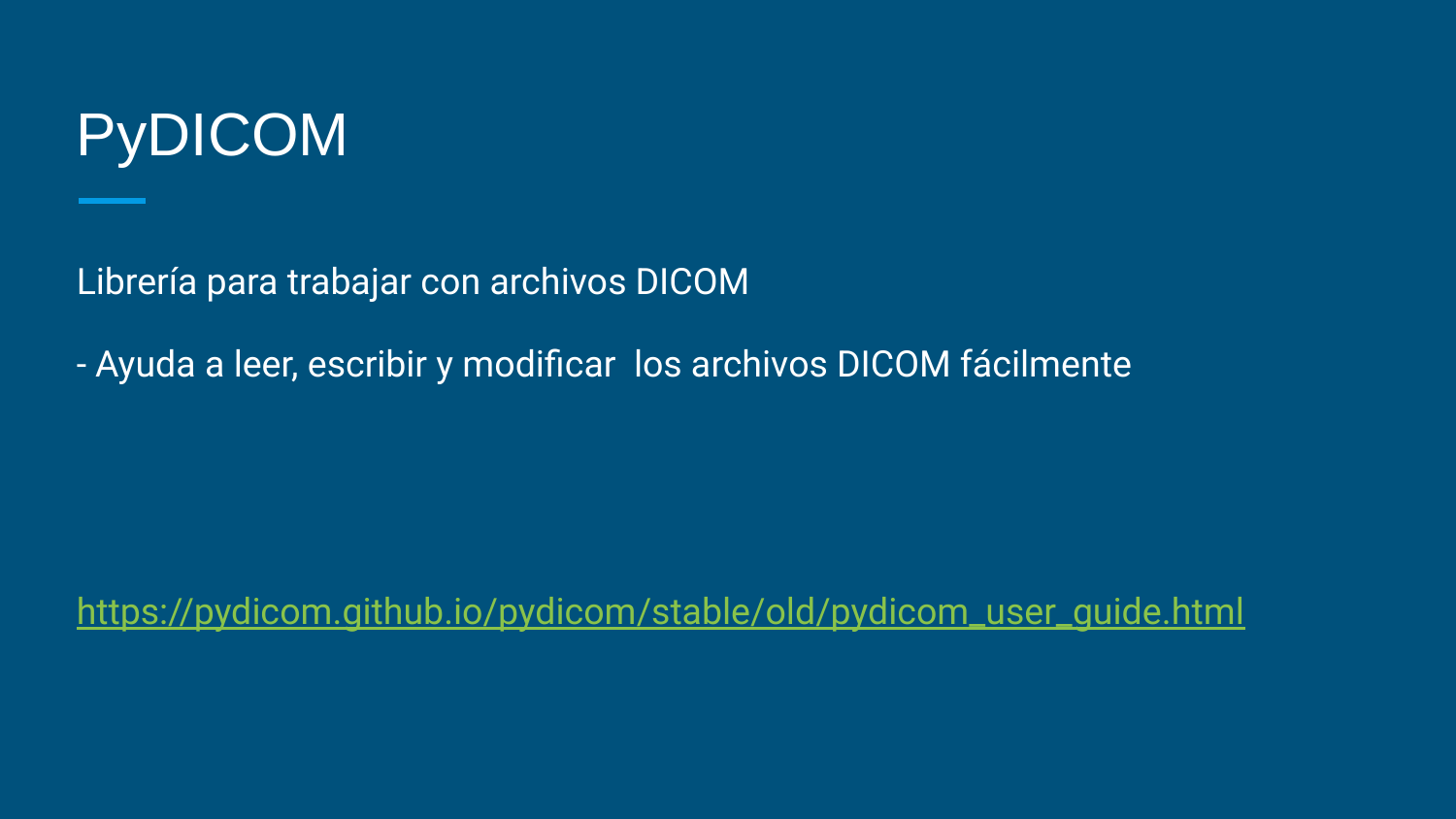

# PyDICOM
Librería para trabajar con archivos DICOM
- Ayuda a leer, escribir y modificar  los archivos DICOM fácilmente

https://pydicom.github.io/pydicom/stable/old/pydicom_user_guide.html